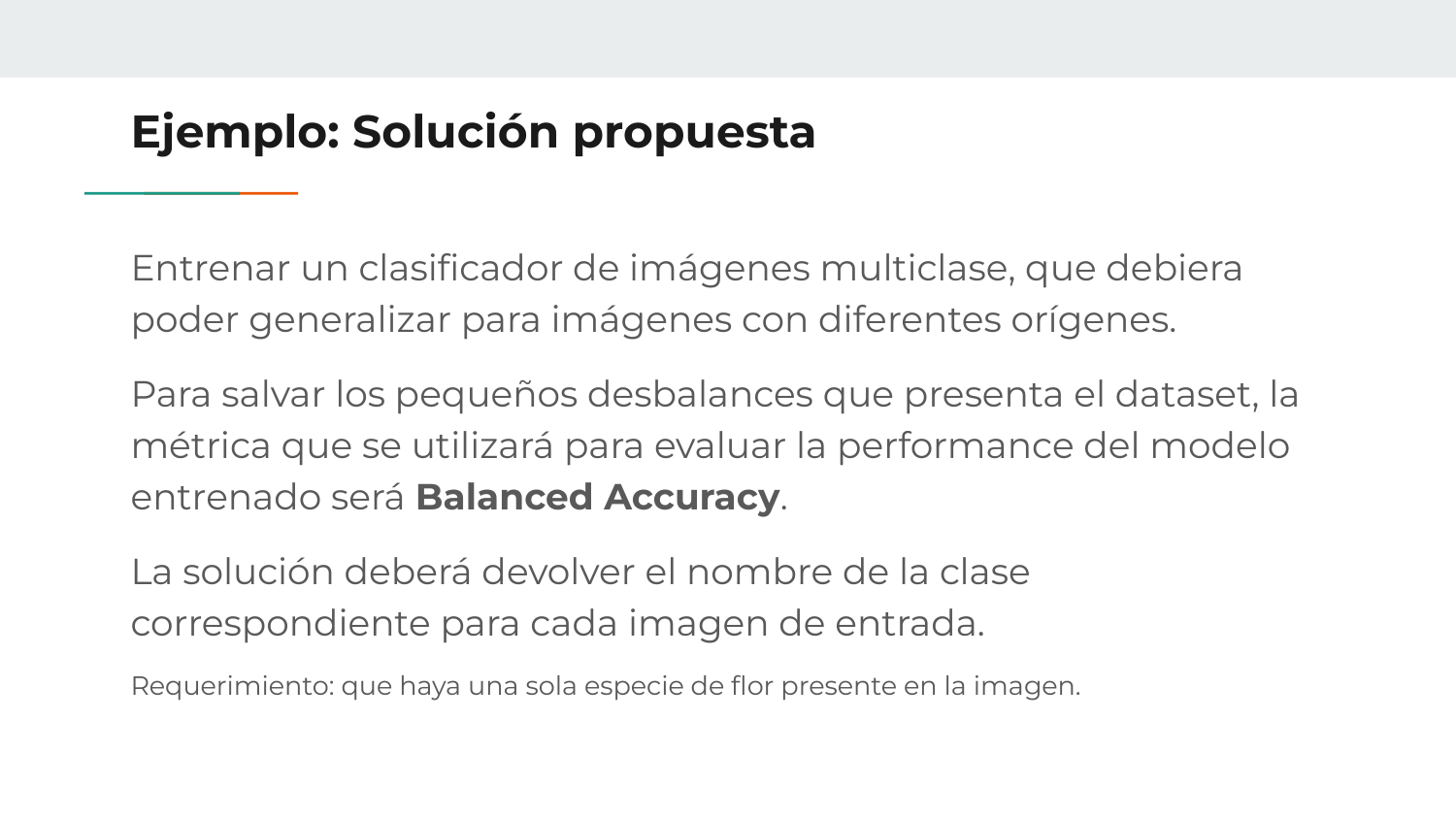

# Ejemplo: Solución propuesta
Entrenar un clasificador de imágenes multiclase, que debiera poder generalizar para imágenes con diferentes orígenes.
Para salvar los pequeños desbalances que presenta el dataset, la métrica que se utilizará para evaluar la performance del modelo entrenado será Balanced Accuracy.
La solución deberá devolver el nombre de la clase correspondiente para cada imagen de entrada.
Requerimiento: que haya una sola especie de flor presente en la imagen.